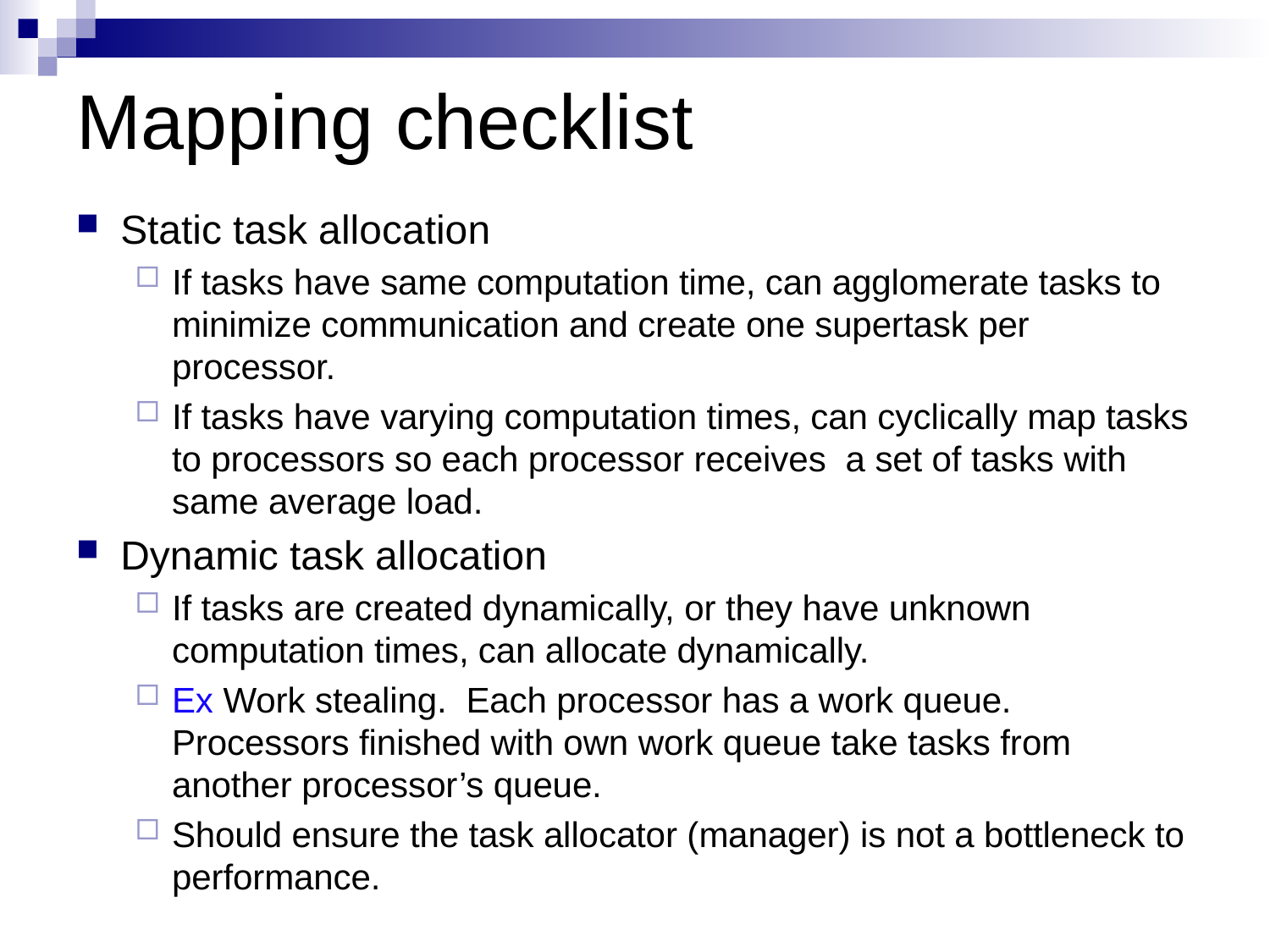

# Mapping checklist
Static task allocation
If tasks have same computation time, can agglomerate tasks to minimize communication and create one supertask per processor.
If tasks have varying computation times, can cyclically map tasks to processors so each processor receives  a set of tasks with same average load.
Dynamic task allocation
If tasks are created dynamically, or they have unknown computation times, can allocate dynamically.
Ex Work stealing.  Each processor has a work queue.  Processors finished with own work queue take tasks from another processor’s queue.
Should ensure the task allocator (manager) is not a bottleneck to performance.